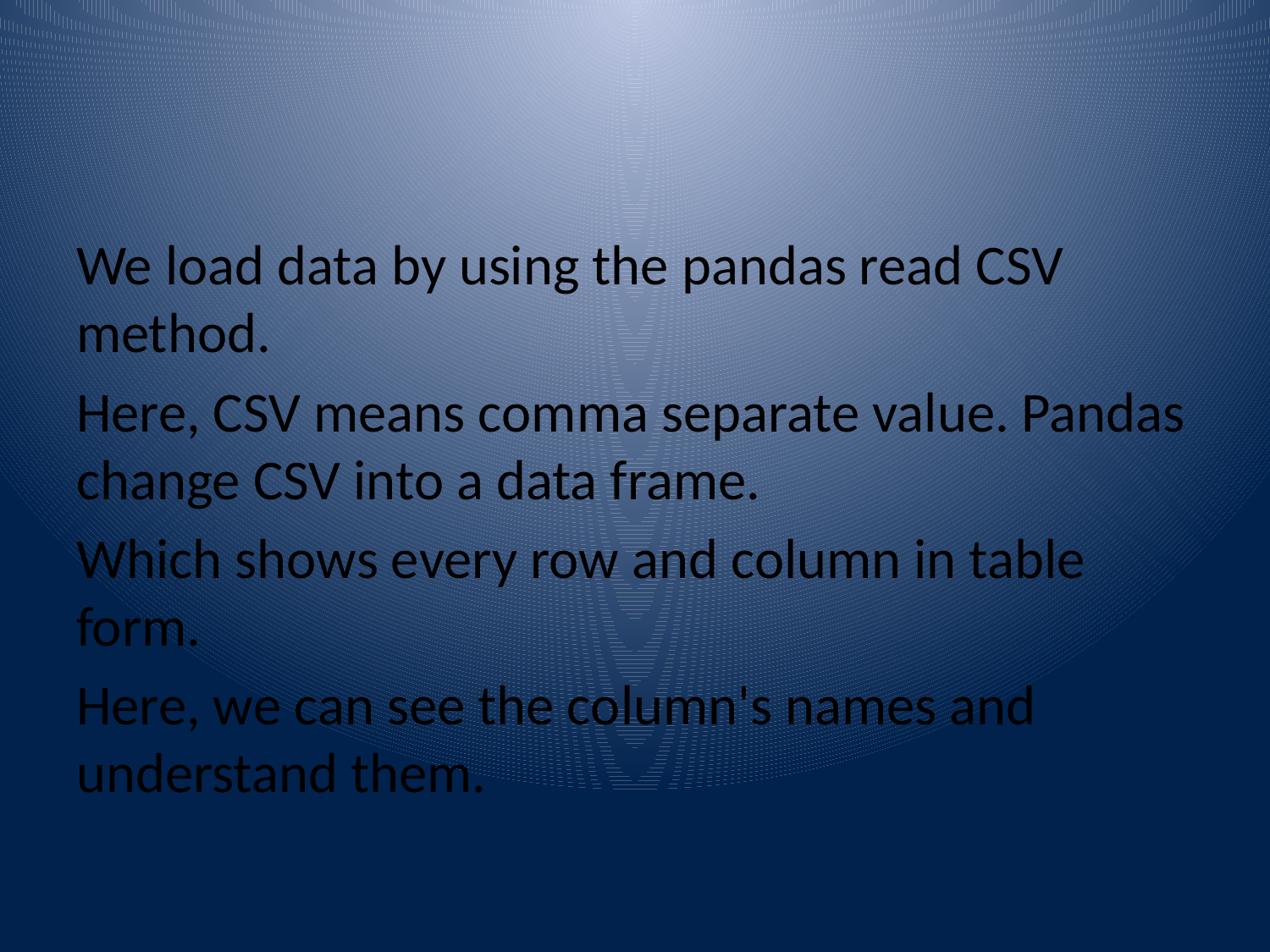

#
We load data by using the pandas read CSV method.
Here, CSV means comma separate value. Pandas change CSV into a data frame.
Which shows every row and column in table form.
Here, we can see the column's names and understand them.